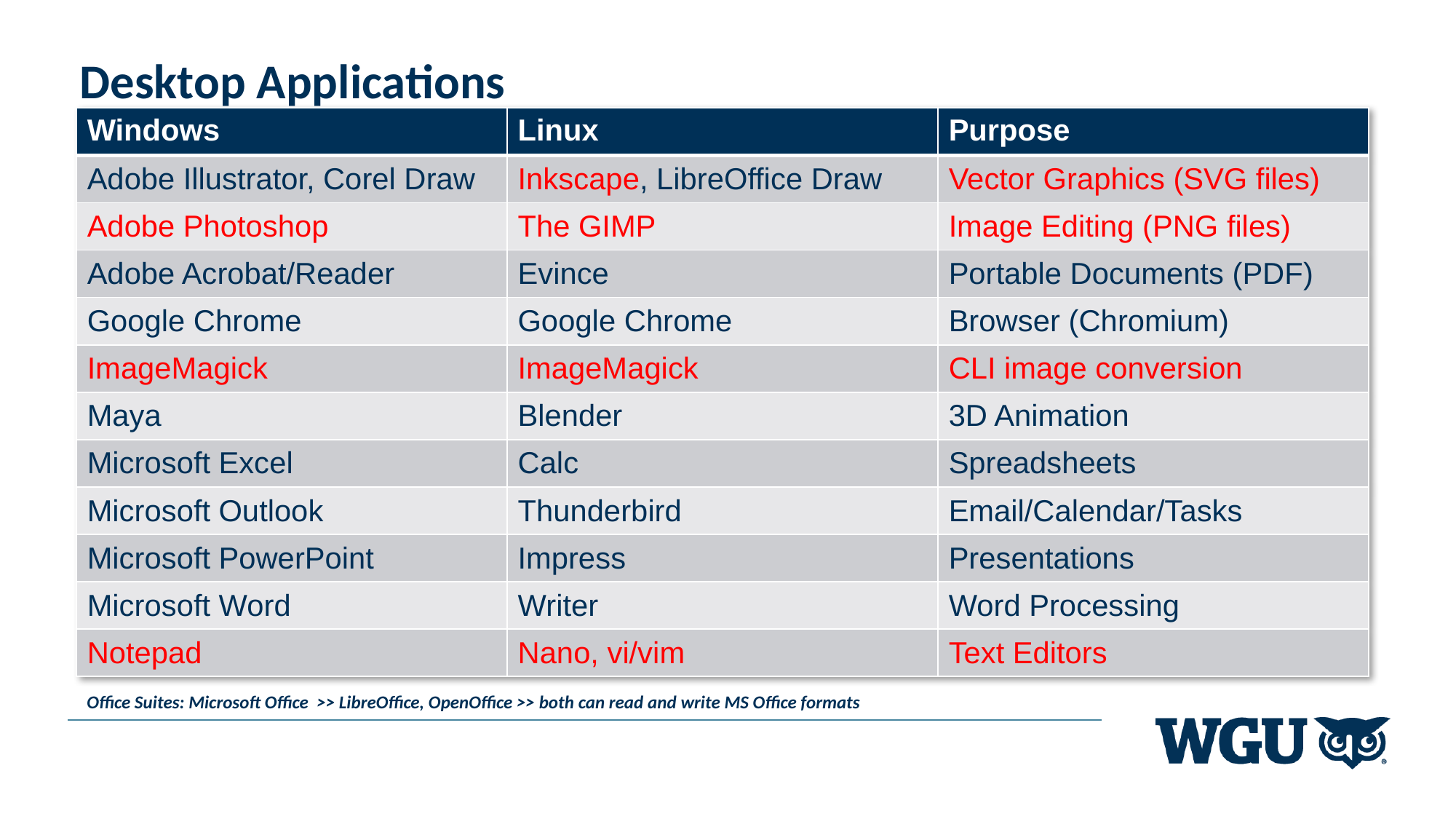

# Desktop Applications

| Windows | Linux | Purpose |
| --- | --- | --- |
| Adobe Illustrator, Corel Draw | Inkscape, LibreOffice Draw | Vector Graphics (SVG files) |
| Adobe Photoshop | The GIMP | Image Editing (PNG files) |
| Adobe Acrobat/Reader | Evince | Portable Documents (PDF) |
| Google Chrome | Google Chrome | Browser (Chromium) |
| ImageMagick | ImageMagick | CLI image conversion |
| Maya | Blender | 3D Animation |
| Microsoft Excel | Calc | Spreadsheets |
| Microsoft Outlook | Thunderbird | Email/Calendar/Tasks |
| Microsoft PowerPoint | Impress | Presentations |
| Microsoft Word | Writer | Word Processing |
| Notepad | Nano, vi/vim | Text Editors |

Office Suites: Microsoft Office  >> LibreOffice, OpenOffice >> both can read and write MS Office formats